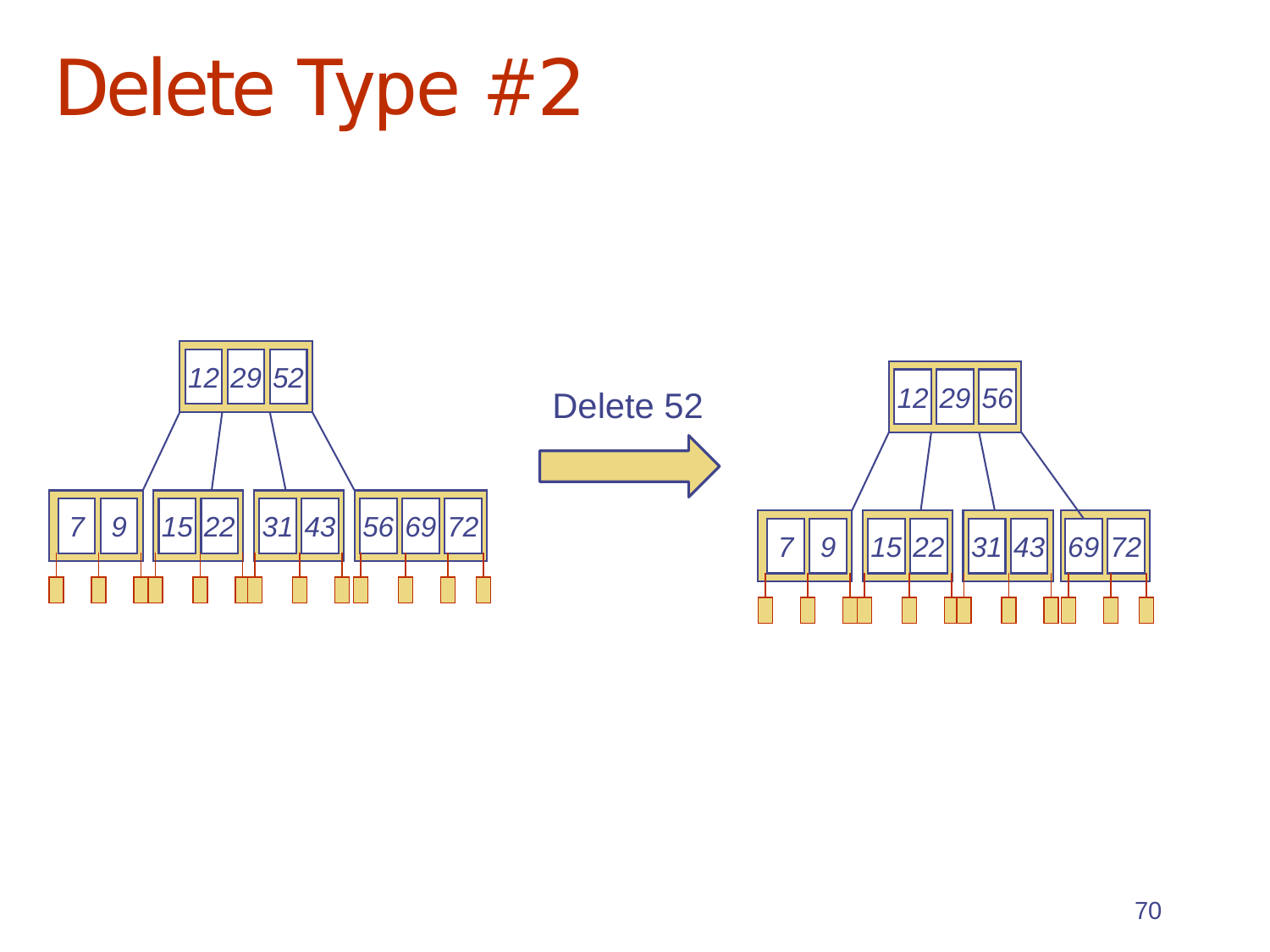

# Delete Type #2

12
29
52

12
29
56
Delete 52

15
22

31
43

56
69
72
7
9

15
22

31
43

7
9
69
72

70